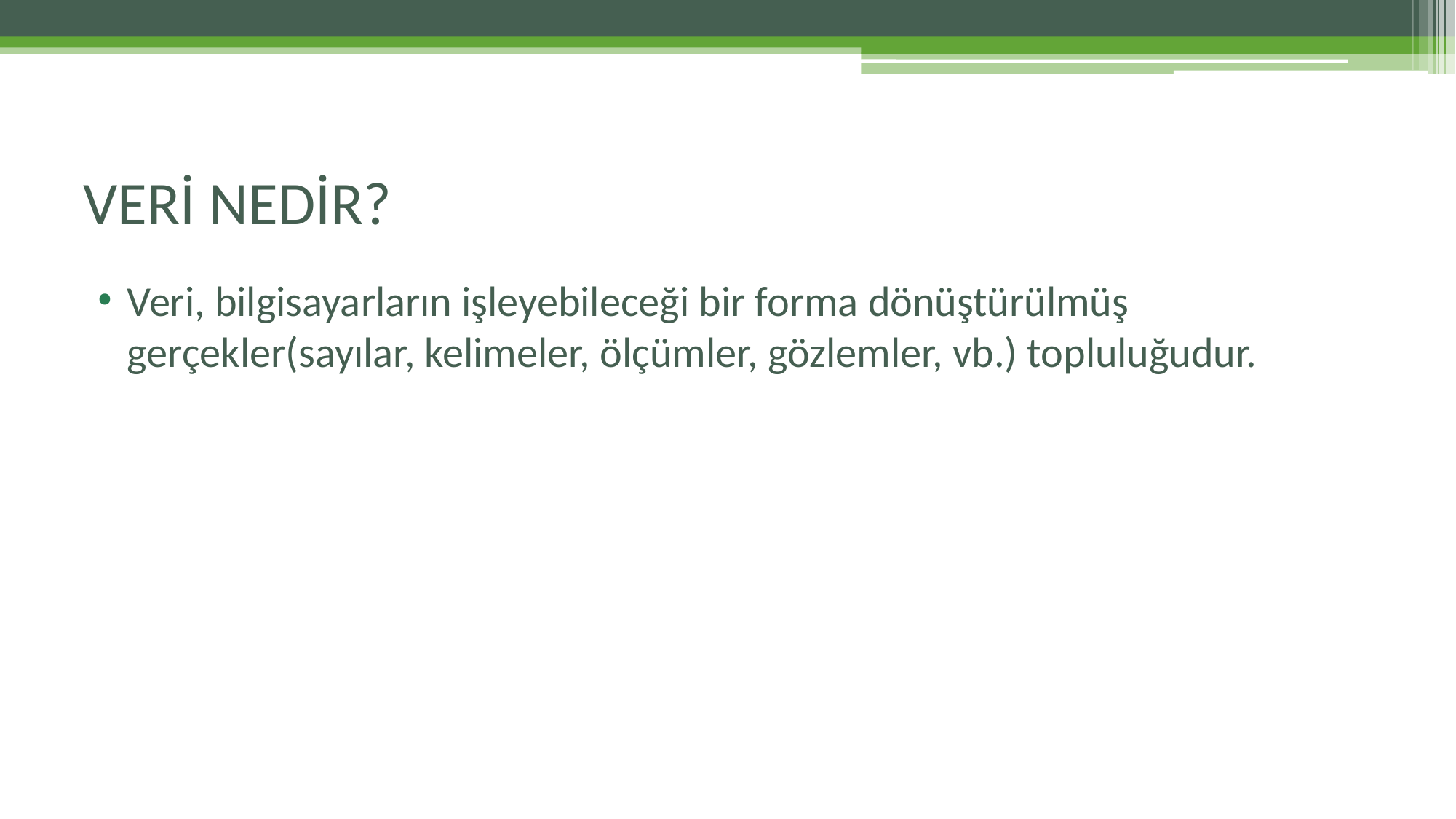

# VERİ NEDİR?
Veri, bilgisayarların işleyebileceği bir forma dönüştürülmüş gerçekler(sayılar, kelimeler, ölçümler, gözlemler, vb.) topluluğudur.